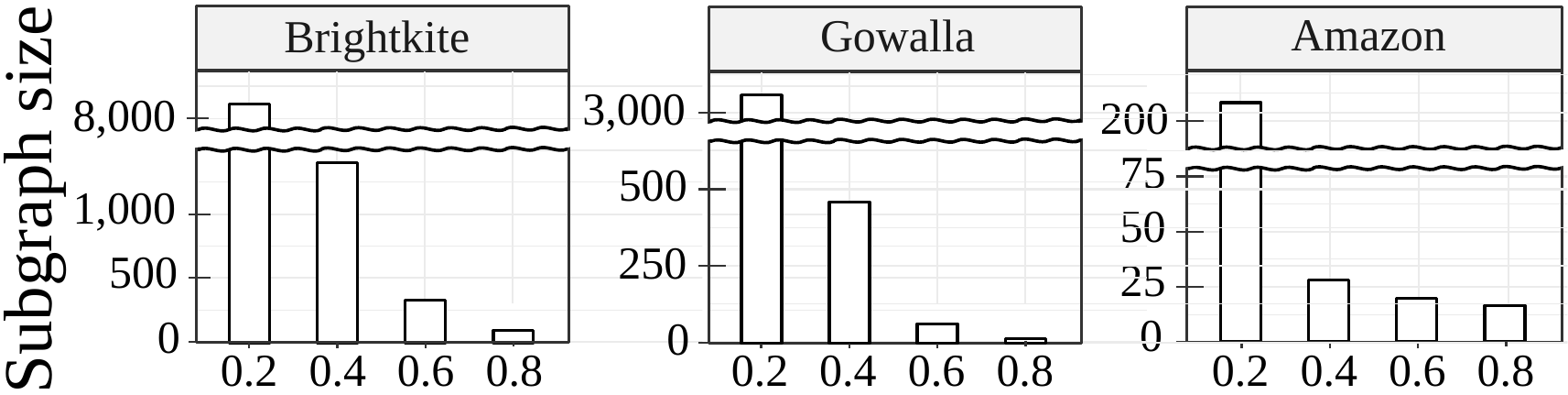

800

Gowalla
Brightkite
Amazon

3,000

8,000

200

Subgraph size

75

500

1,000

50

250

500

25

0

0
0
0.2
0.4
0.6
0.8
0.2
0.4
0.6
0.8
0.2
0.4
0.6
0.8
0
0